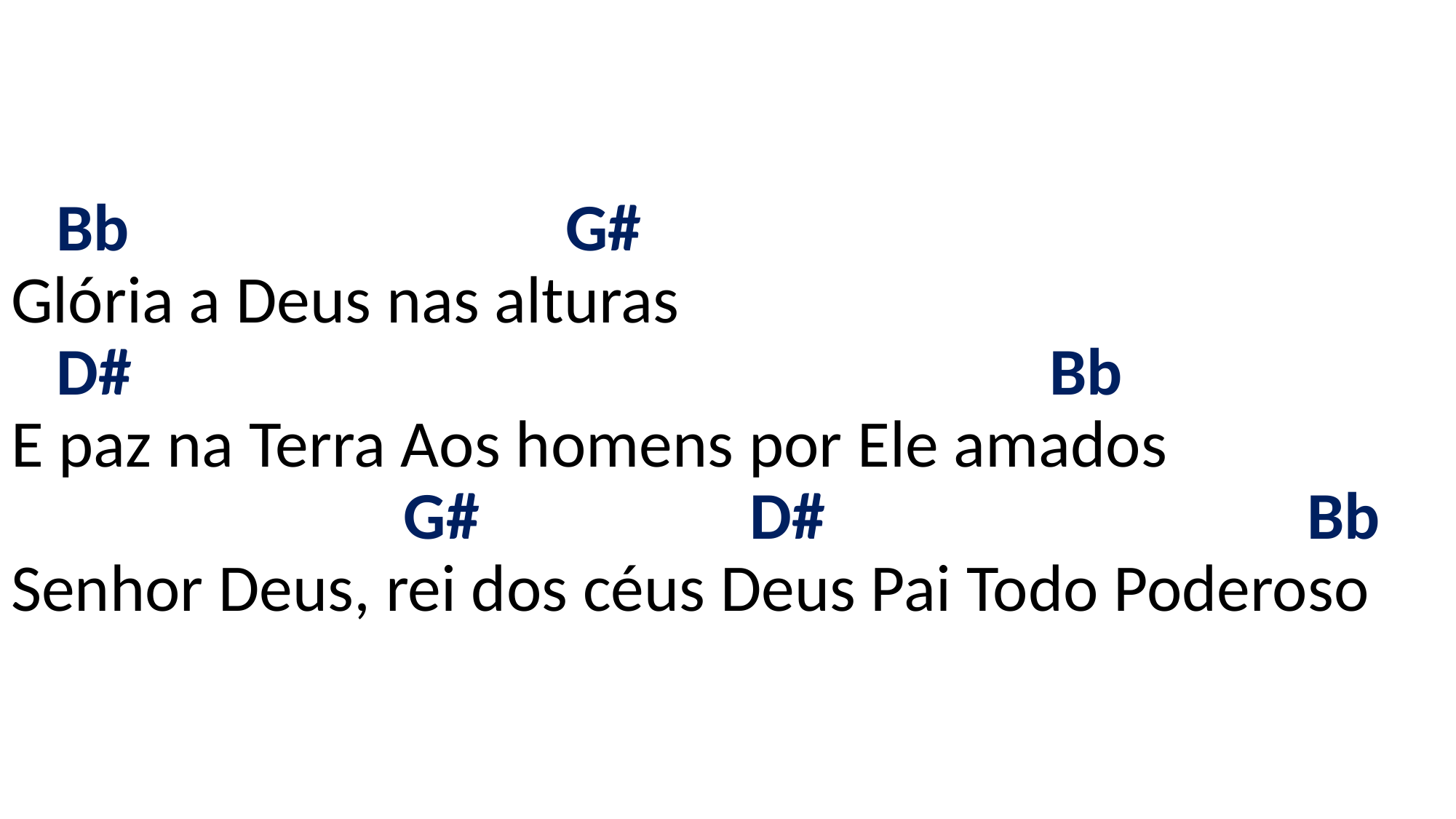

# Bb                             G# Glória a Deus nas alturas D#                                                             Bb E paz na Terra Aos homens por Ele amados G#                  D#                                Bb Senhor Deus, rei dos céus Deus Pai Todo Poderoso